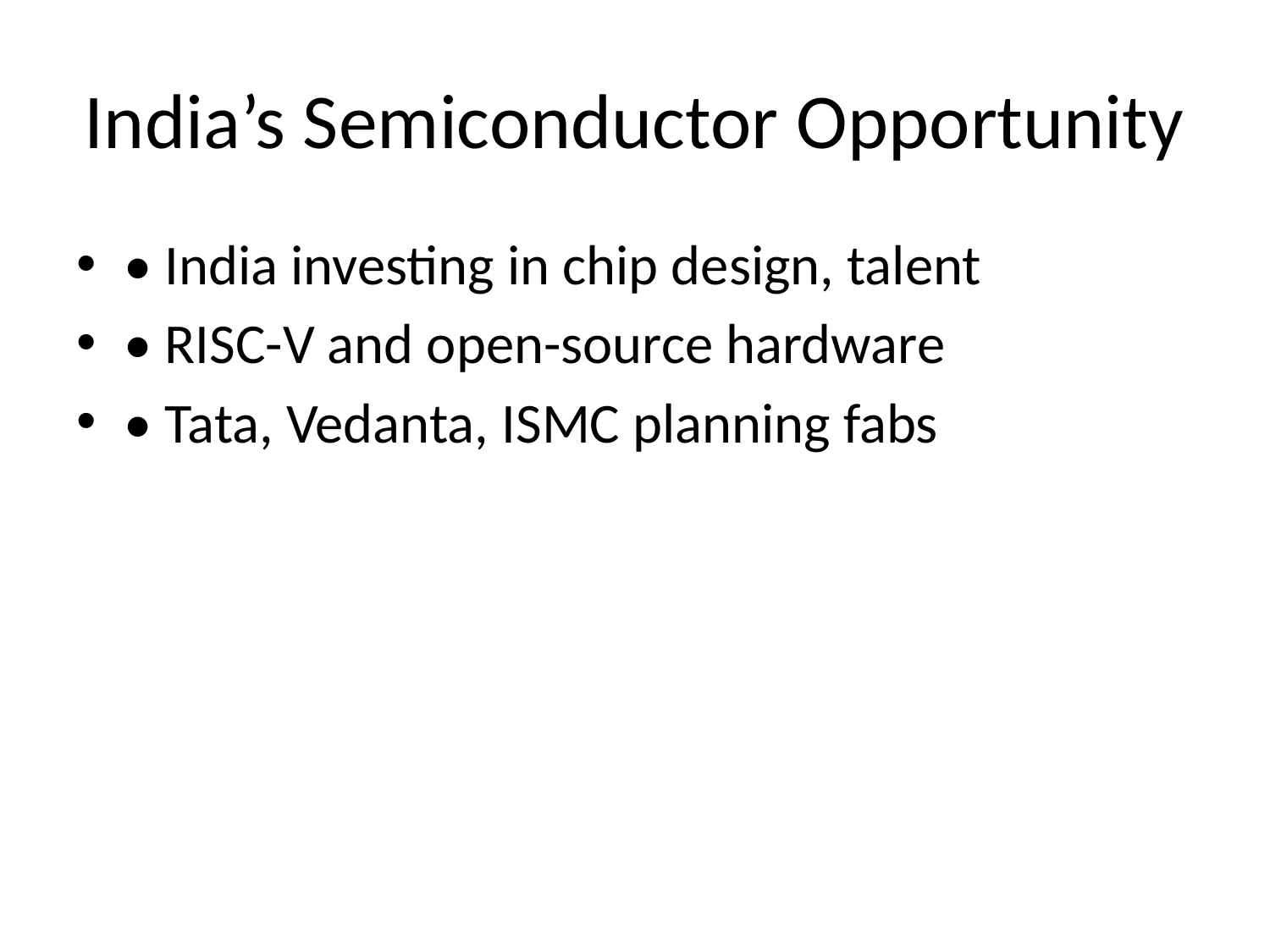

# India’s Semiconductor Opportunity
• India investing in chip design, talent
• RISC-V and open-source hardware
• Tata, Vedanta, ISMC planning fabs